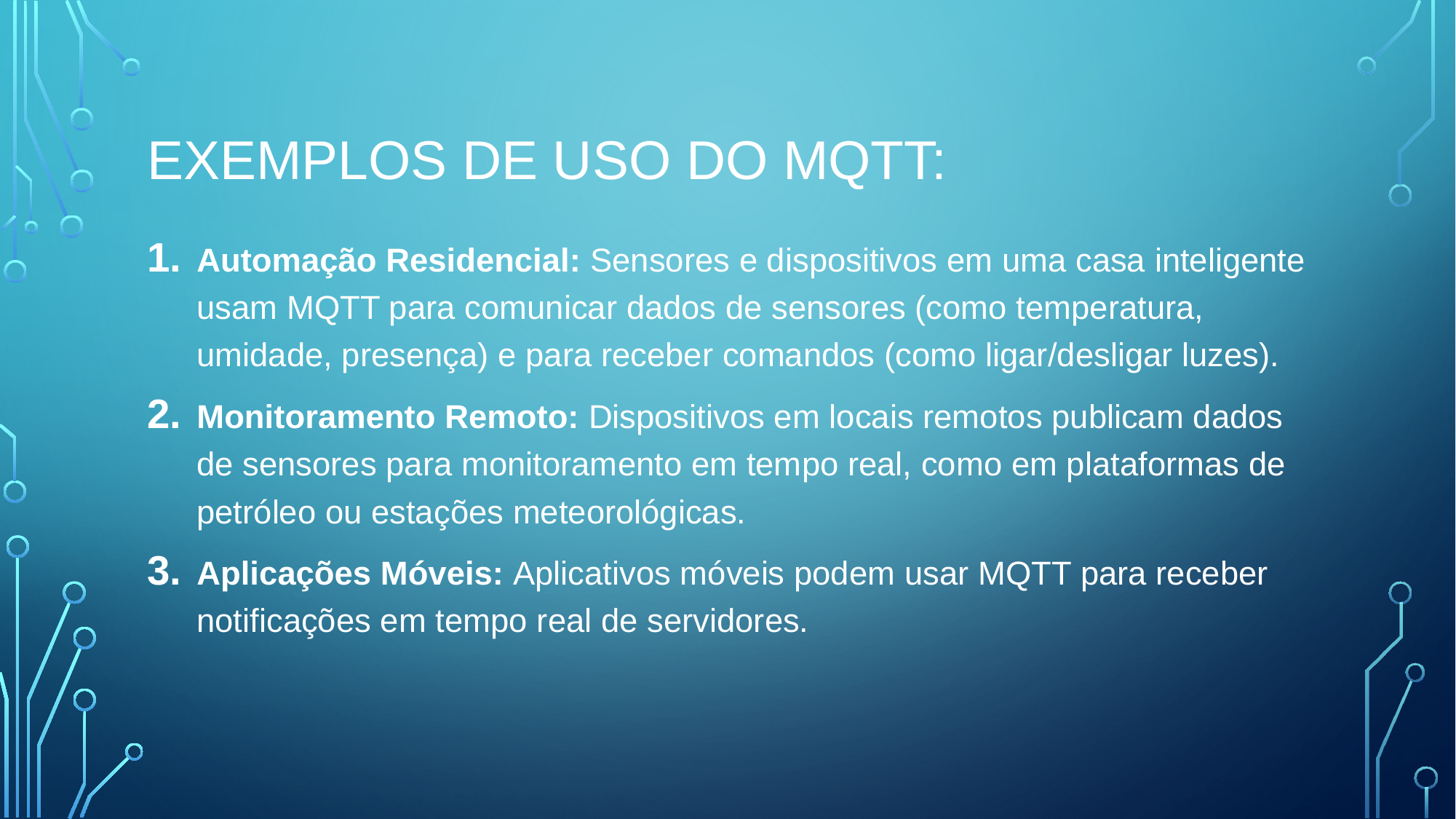

# Exemplos de Uso do MQTT:
Automação Residencial: Sensores e dispositivos em uma casa inteligente usam MQTT para comunicar dados de sensores (como temperatura, umidade, presença) e para receber comandos (como ligar/desligar luzes).
Monitoramento Remoto: Dispositivos em locais remotos publicam dados de sensores para monitoramento em tempo real, como em plataformas de petróleo ou estações meteorológicas.
Aplicações Móveis: Aplicativos móveis podem usar MQTT para receber notificações em tempo real de servidores.